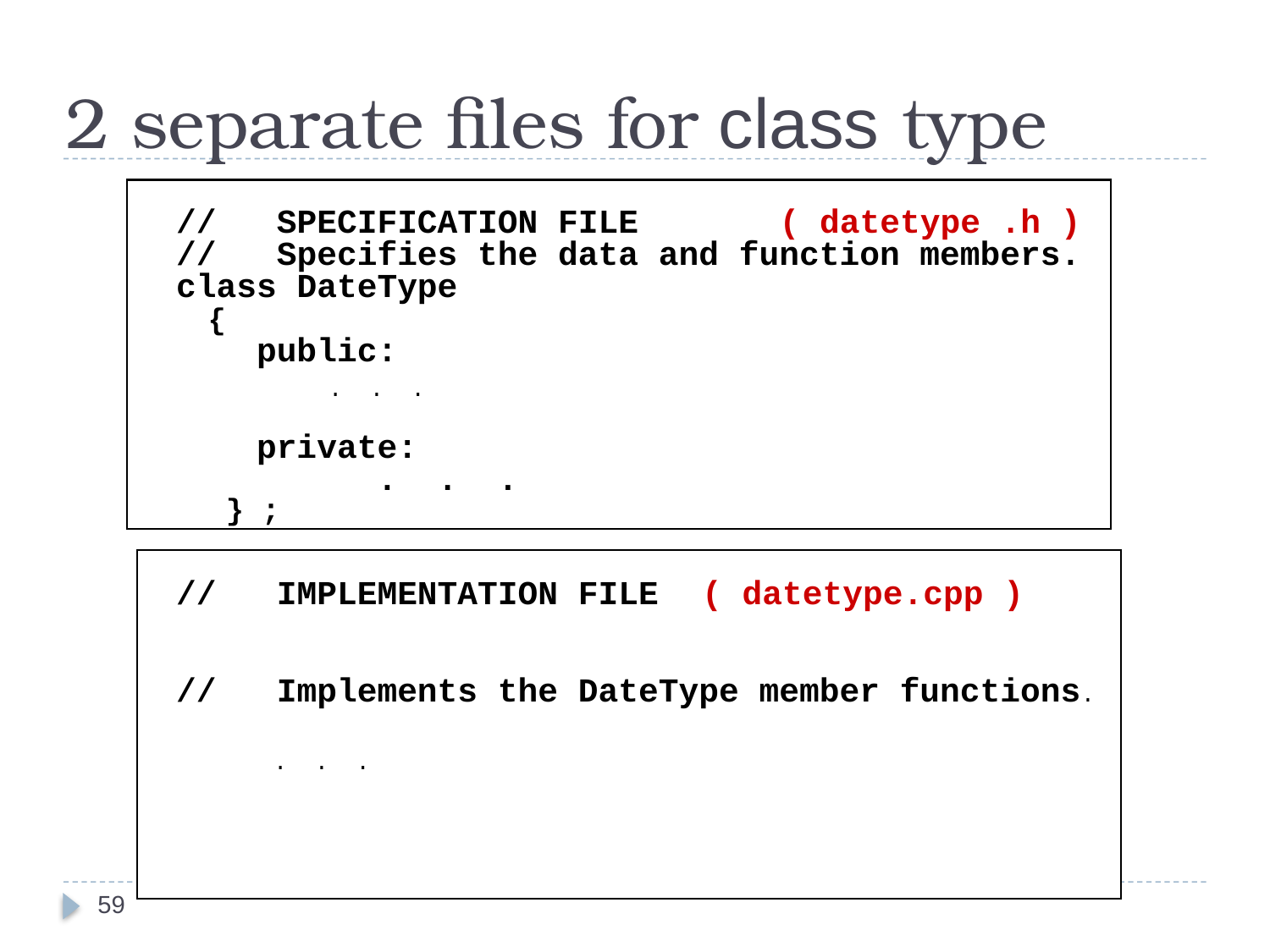

# 2 separate files for class type

  //   SPECIFICATION FILE       ( datetype .h )
  //   Specifies the data and function members.
  class DateType
    {
      public:
              .  .  .

      private:
            .  .  .
     } ;

  //   IMPLEMENTATION FILE 	 ( datetype.cpp )

  //   Implements the DateType member functions.

          .  .  .

59